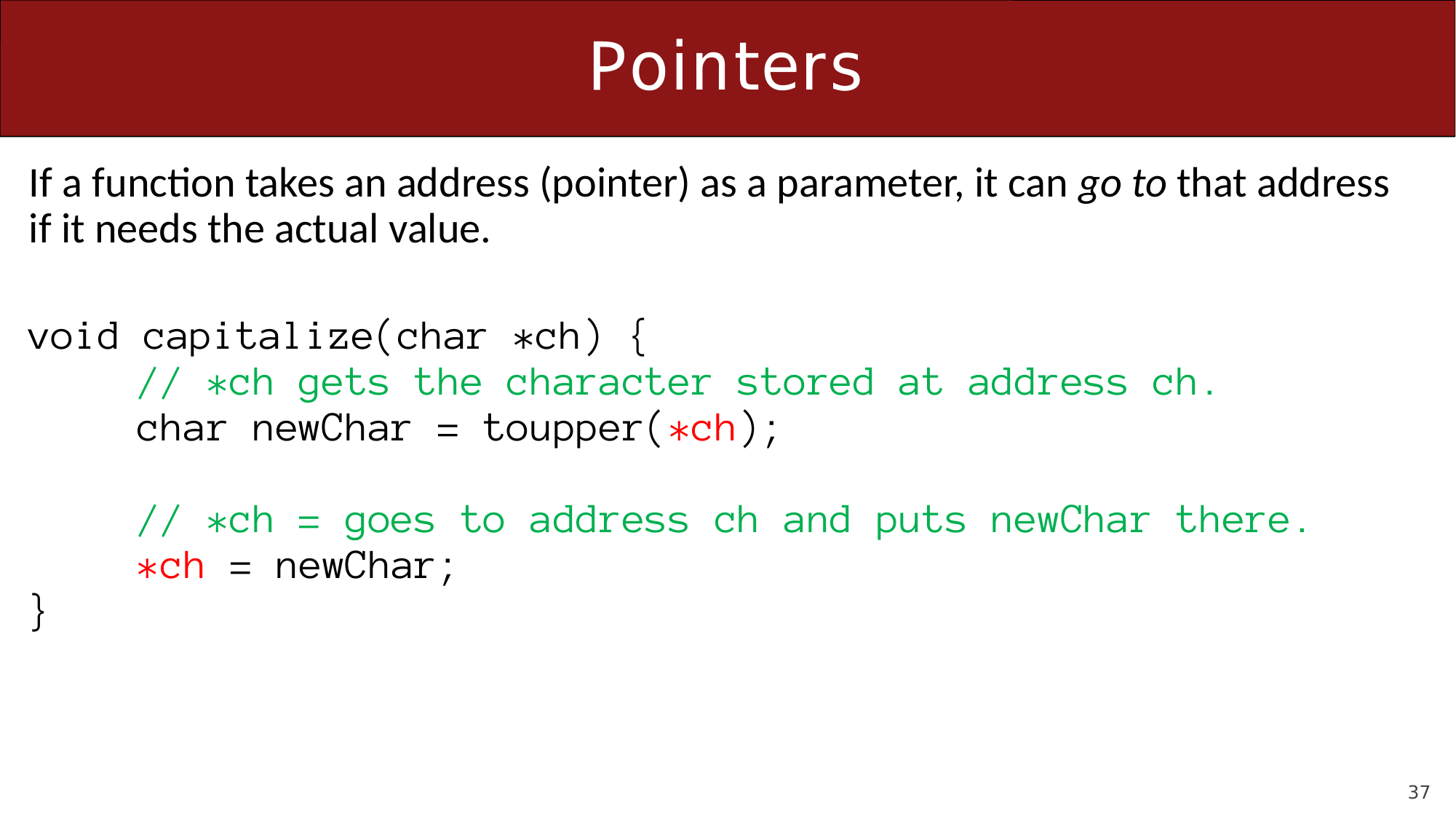

# Pointers
If a function takes an address (pointer) as a parameter, it can go to that address if it needs the actual value.

void capitalize(char *ch) {
	// *ch gets the character stored at address ch.
	char newChar = toupper(*ch);

	// *ch = goes to address ch and puts newChar there.
	*ch = newChar;
}